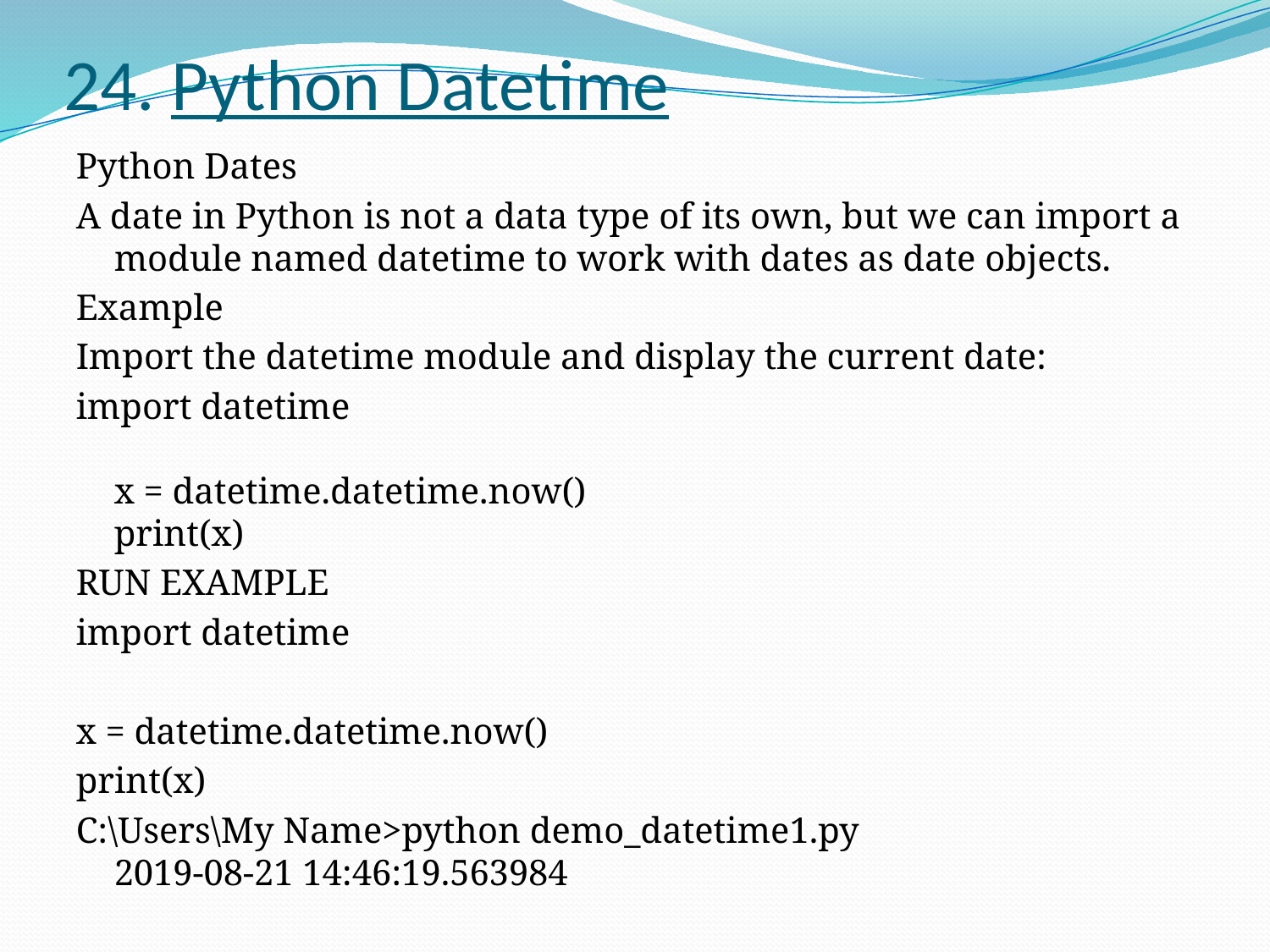

# 24. Python Datetime
Python Dates
A date in Python is not a data type of its own, but we can import a module named datetime to work with dates as date objects.
Example
Import the datetime module and display the current date:
import datetime
x = datetime.datetime.now()
print(x)
RUN EXAMPLE
import datetime

x = datetime.datetime.now()
print(x)
C:\Users\My Name>python demo_datetime1.py
2019-08-21 14:46:19.563984